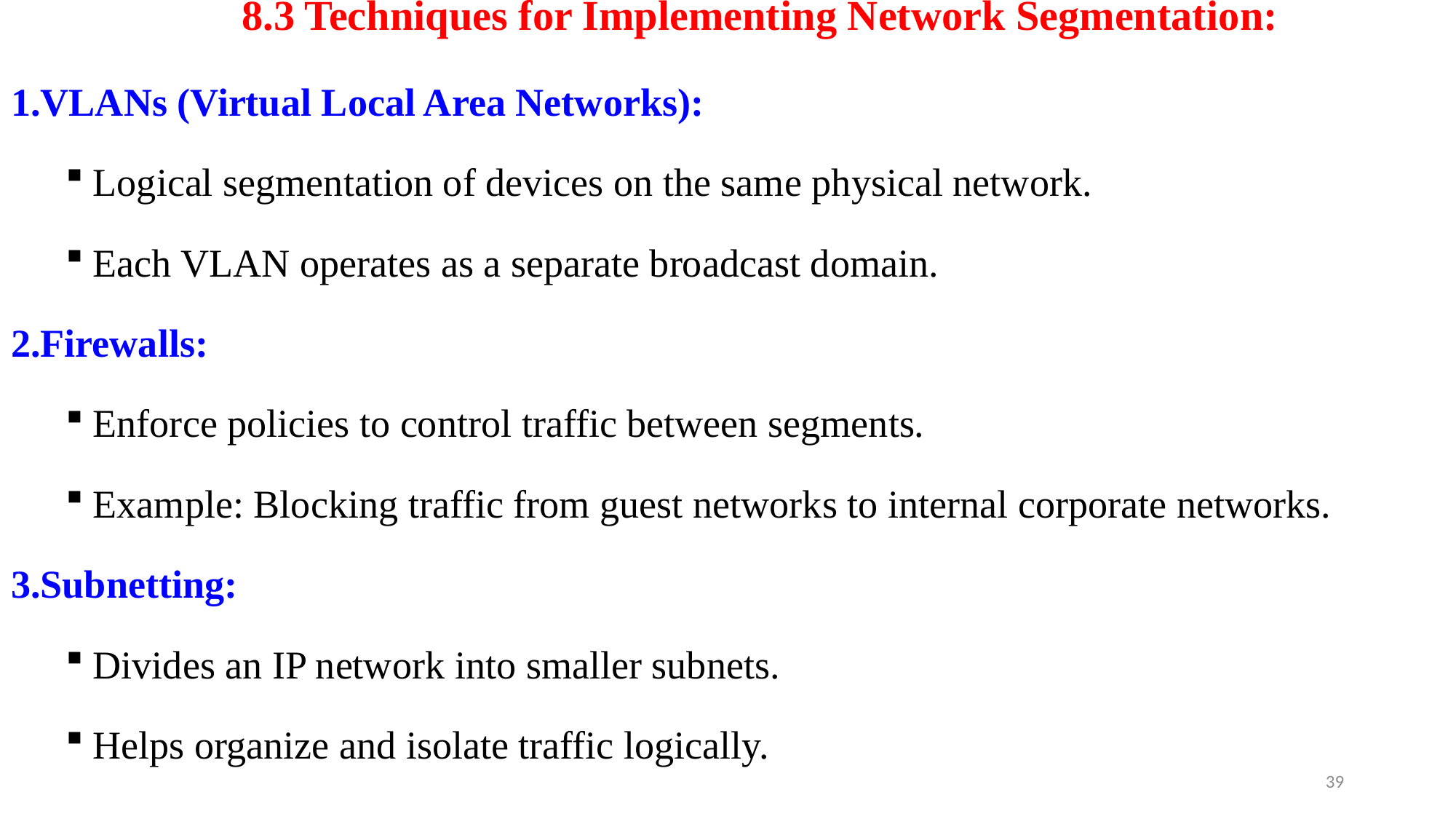

# 8.3 Techniques for Implementing Network Segmentation:
VLANs (Virtual Local Area Networks):
Logical segmentation of devices on the same physical network.
Each VLAN operates as a separate broadcast domain.
Firewalls:
Enforce policies to control traffic between segments.
Example: Blocking traffic from guest networks to internal corporate networks.
Subnetting:
Divides an IP network into smaller subnets.
Helps organize and isolate traffic logically.
39